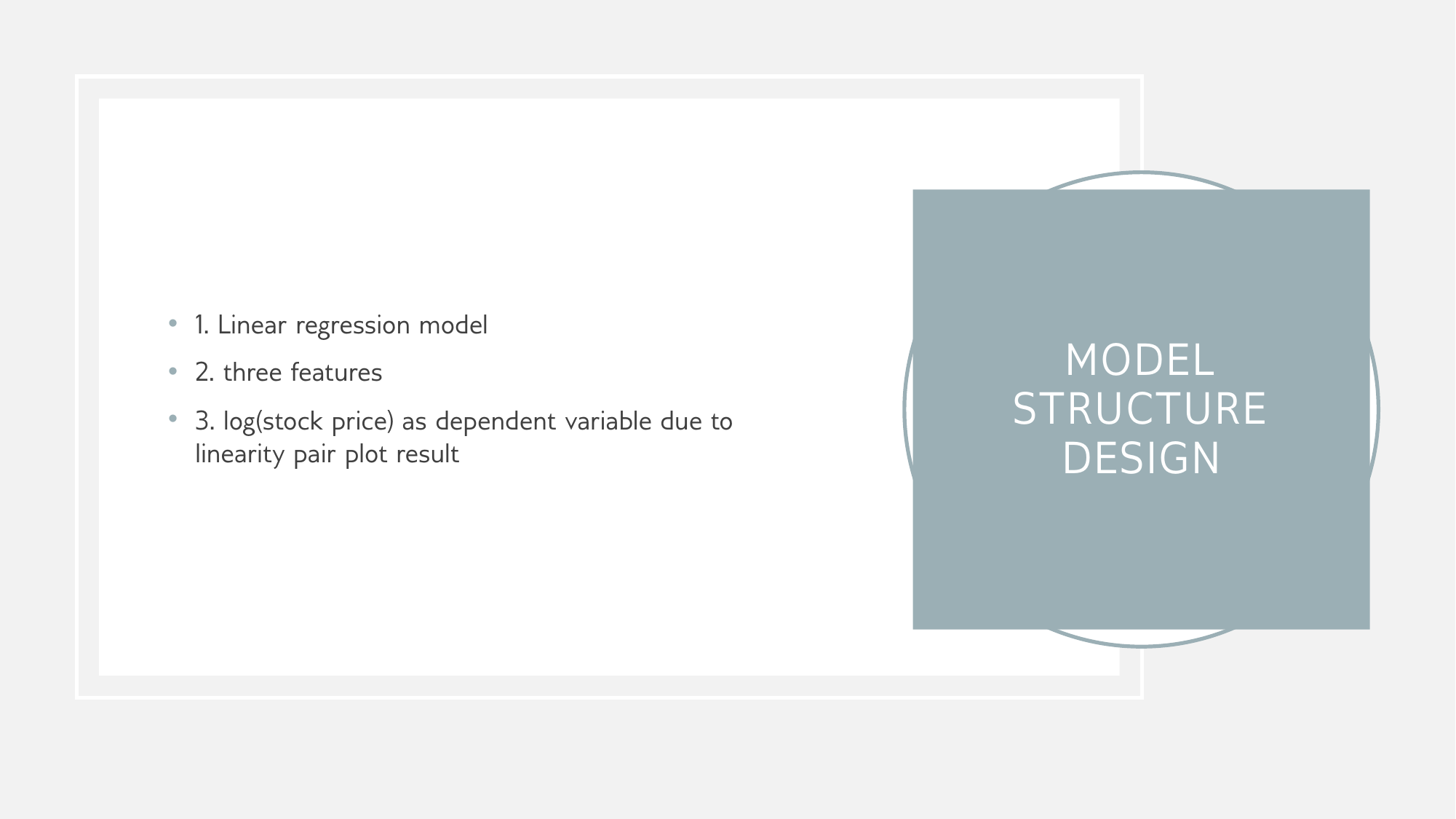

1. Linear regression model
2. three features
3. log(stock price) as dependent variable due to linearity pair plot result

# Model structure design